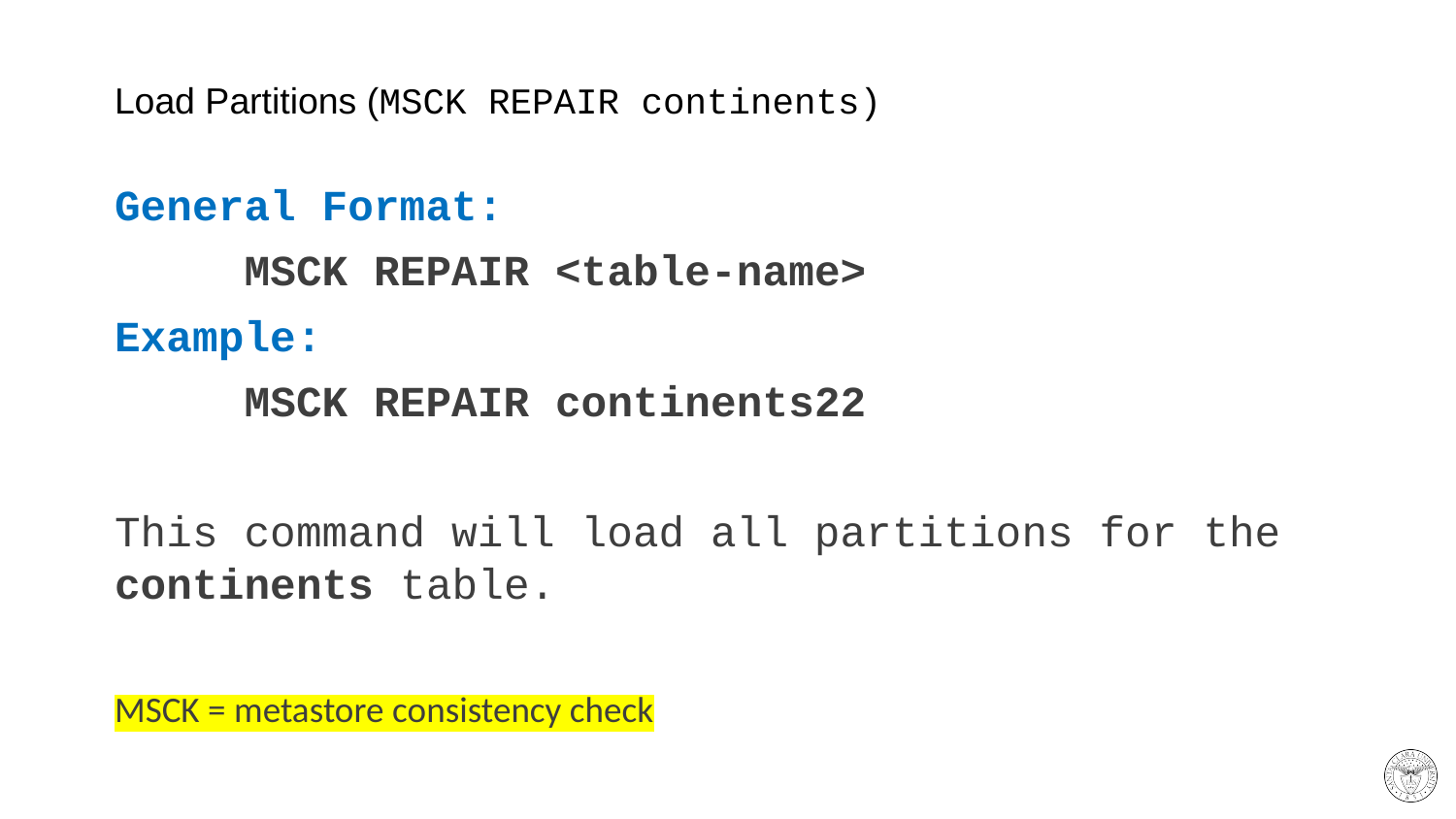

# Load Partitions (MSCK REPAIR continents)
General Format:
	MSCK REPAIR <table-name>
Example:
	MSCK REPAIR continents22

This command will load all partitions for the continents table.

MSCK = metastore consistency check